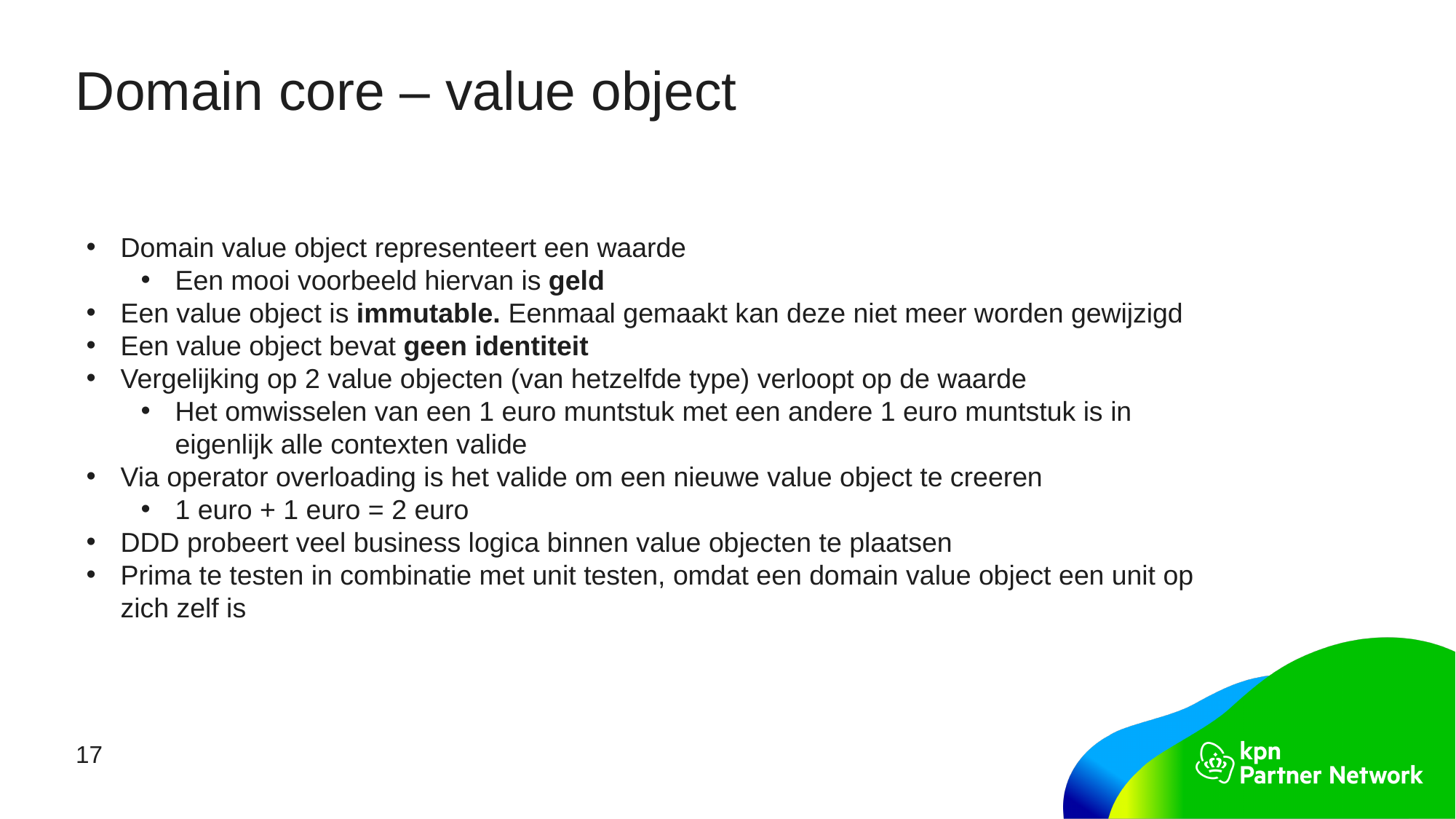

# Domain core – value object
Domain value object representeert een waarde
Een mooi voorbeeld hiervan is geld
Een value object is immutable. Eenmaal gemaakt kan deze niet meer worden gewijzigd
Een value object bevat geen identiteit
Vergelijking op 2 value objecten (van hetzelfde type) verloopt op de waarde
Het omwisselen van een 1 euro muntstuk met een andere 1 euro muntstuk is in eigenlijk alle contexten valide
Via operator overloading is het valide om een nieuwe value object te creeren
1 euro + 1 euro = 2 euro
DDD probeert veel business logica binnen value objecten te plaatsen
Prima te testen in combinatie met unit testen, omdat een domain value object een unit op zich zelf is
17
KPN presentatie titel